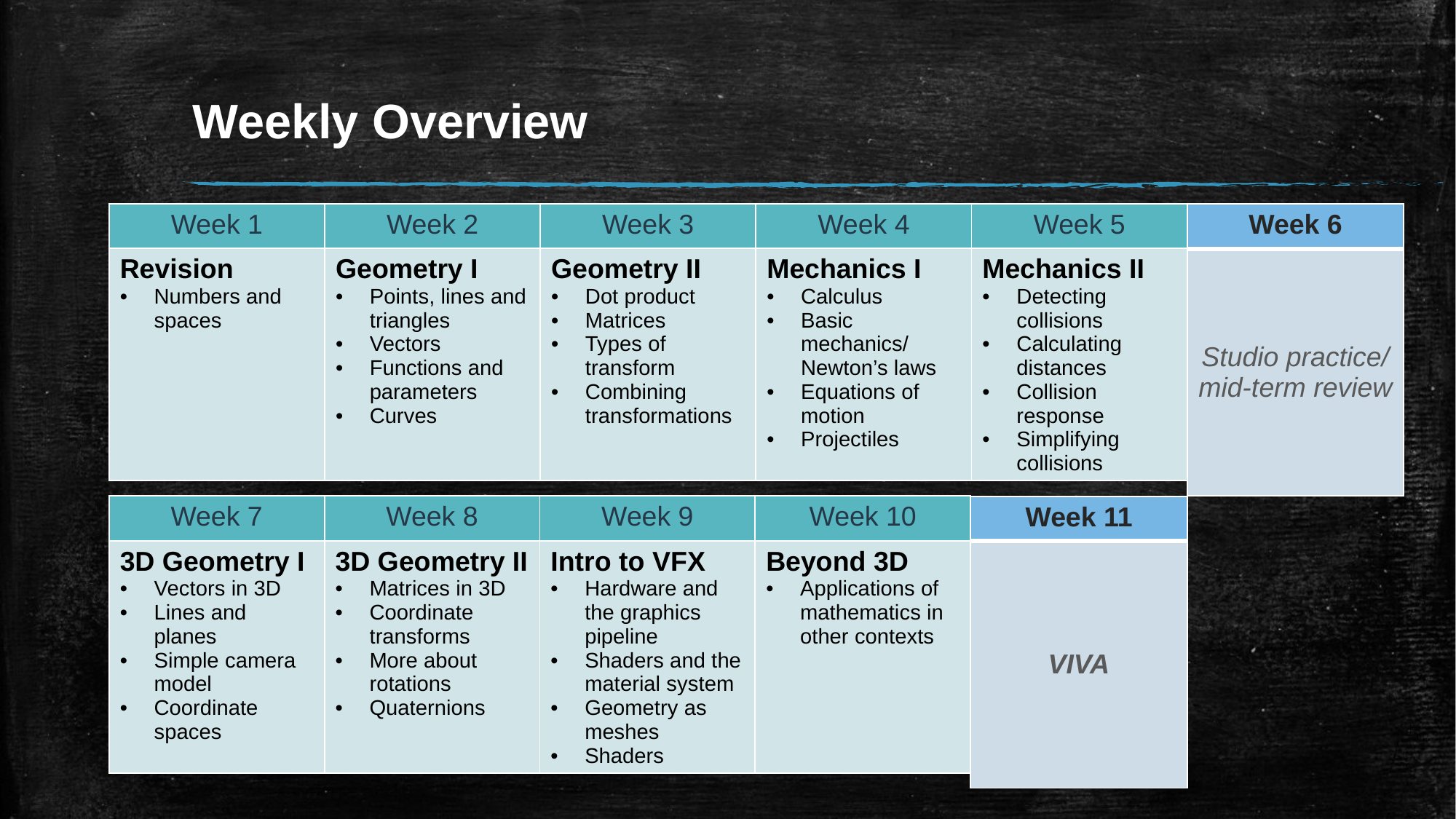

# Weekly Overview
| Week 1 | Week 2 | Week 3 | Week 4 | Week 5 |
| --- | --- | --- | --- | --- |
| Revision Numbers and spaces | Geometry I Points, lines and triangles Vectors Functions and parameters Curves | Geometry II Dot product Matrices Types of transform Combining transformations | Mechanics I Calculus Basic mechanics/ Newton’s laws Equations of motion Projectiles | Mechanics II Detecting collisions Calculating distances Collision response Simplifying collisions |
| Week 6 |
| --- |
| Studio practice/ mid-term review |
| Week 7 | Week 8 | Week 9 | Week 10 |
| --- | --- | --- | --- |
| 3D Geometry I Vectors in 3D Lines and planes Simple camera model Coordinate spaces | 3D Geometry II Matrices in 3D Coordinate transforms More about rotations Quaternions | Intro to VFX Hardware and the graphics pipeline Shaders and the material system Geometry as meshes Shaders | Beyond 3D Applications of mathematics in other contexts |
| Week 11 |
| --- |
| VIVA |